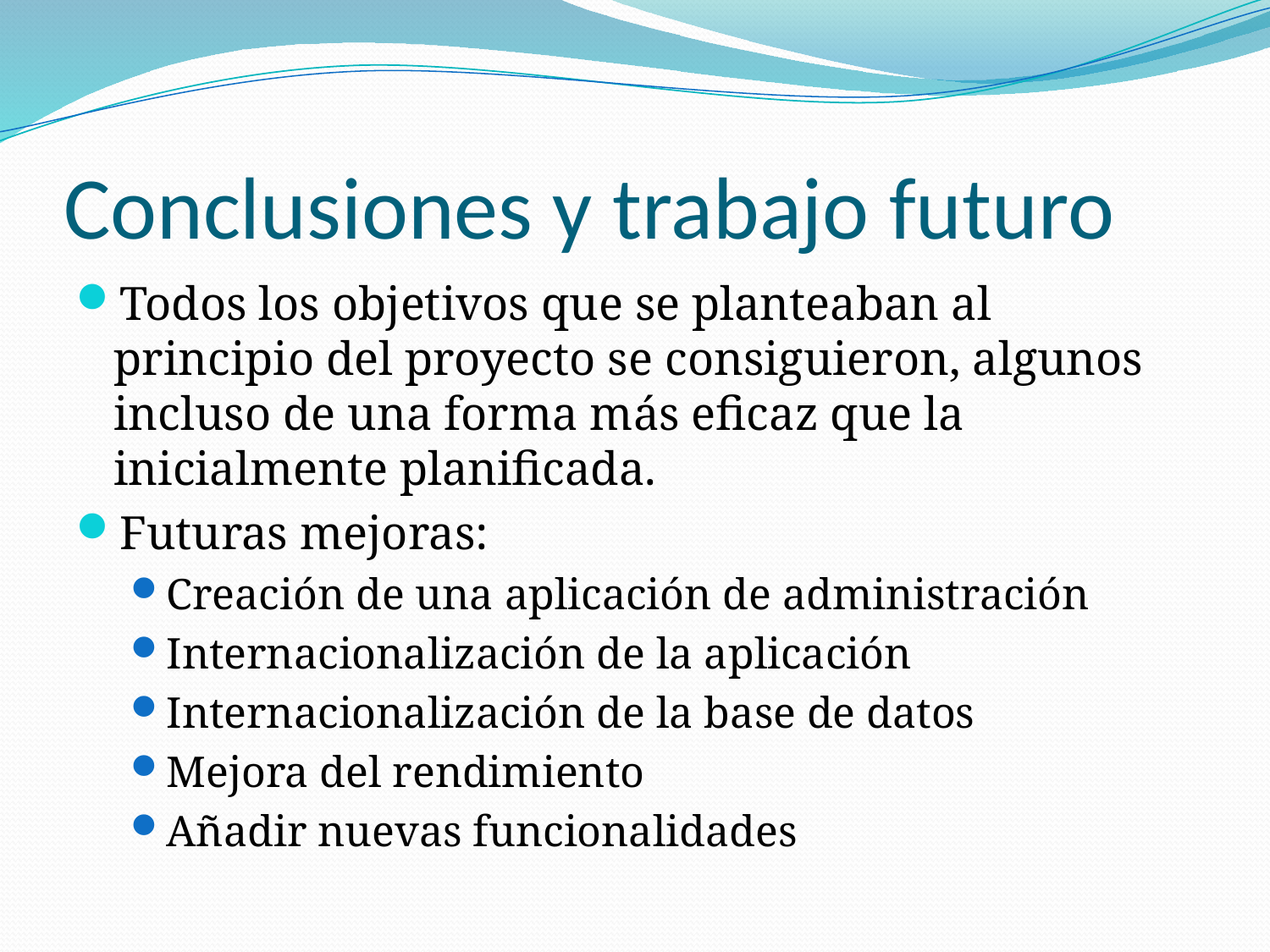

# Conclusiones y trabajo futuro
Todos los objetivos que se planteaban al principio del proyecto se consiguieron, algunos incluso de una forma más eficaz que la inicialmente planificada.
Futuras mejoras:
Creación de una aplicación de administración
Internacionalización de la aplicación
Internacionalización de la base de datos
Mejora del rendimiento
Añadir nuevas funcionalidades